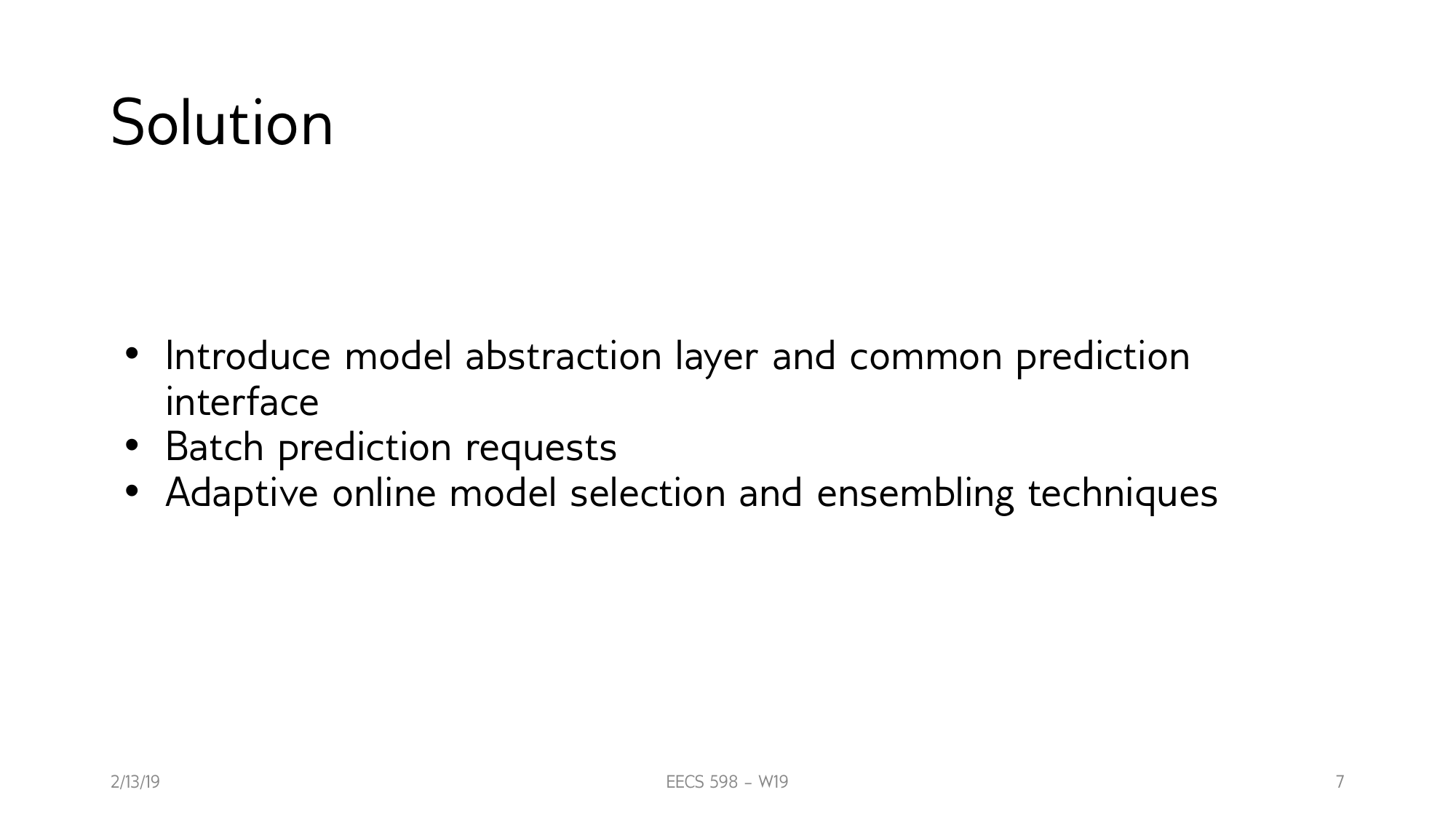

# Solution
Introduce model abstraction layer and common prediction interface
Batch prediction requests
Adaptive online model selection and ensembling techniques
2/13/19
EECS 598 – W19
7